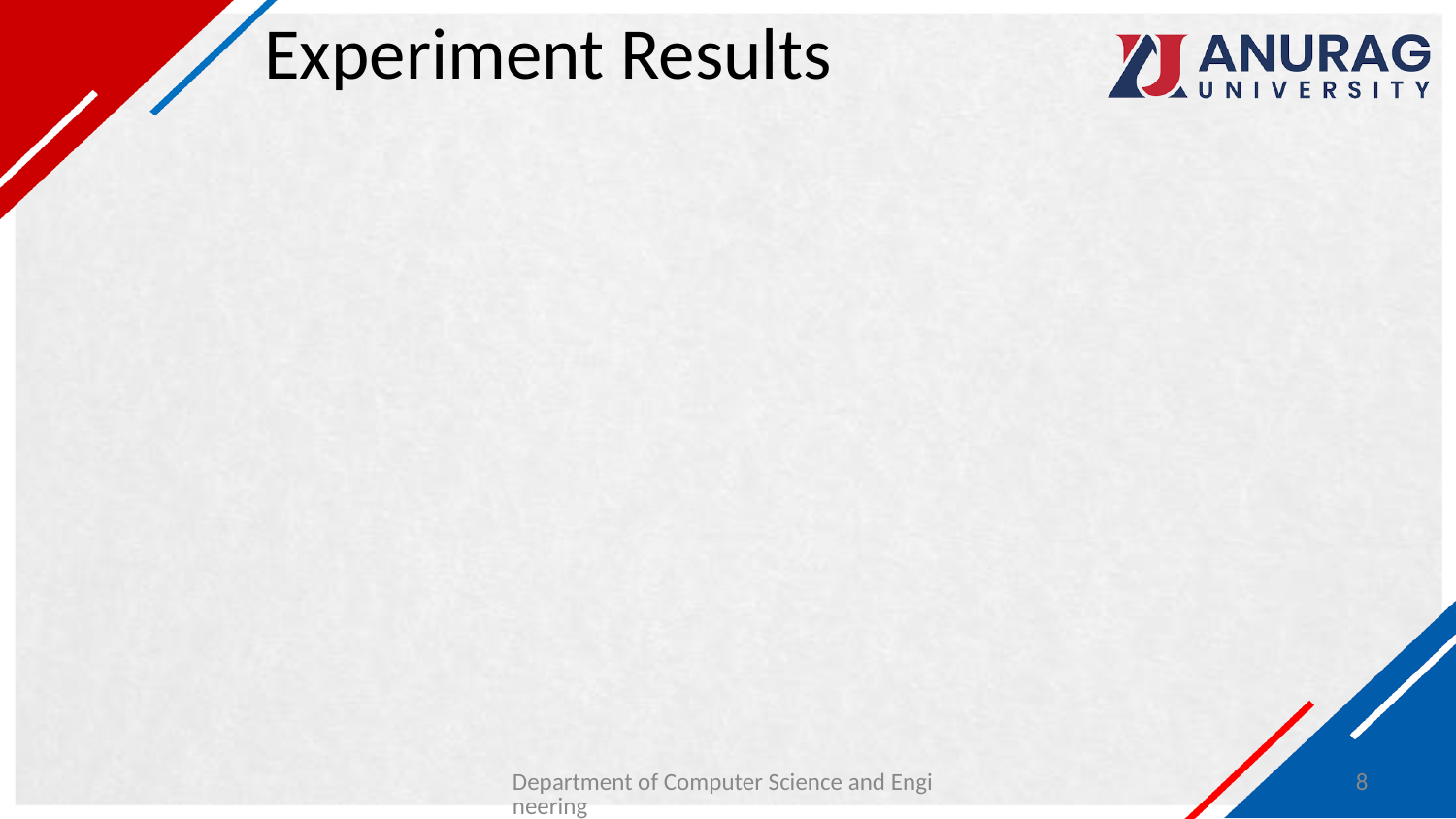

# Experiment Results

Department of Computer Science and Engineering
8